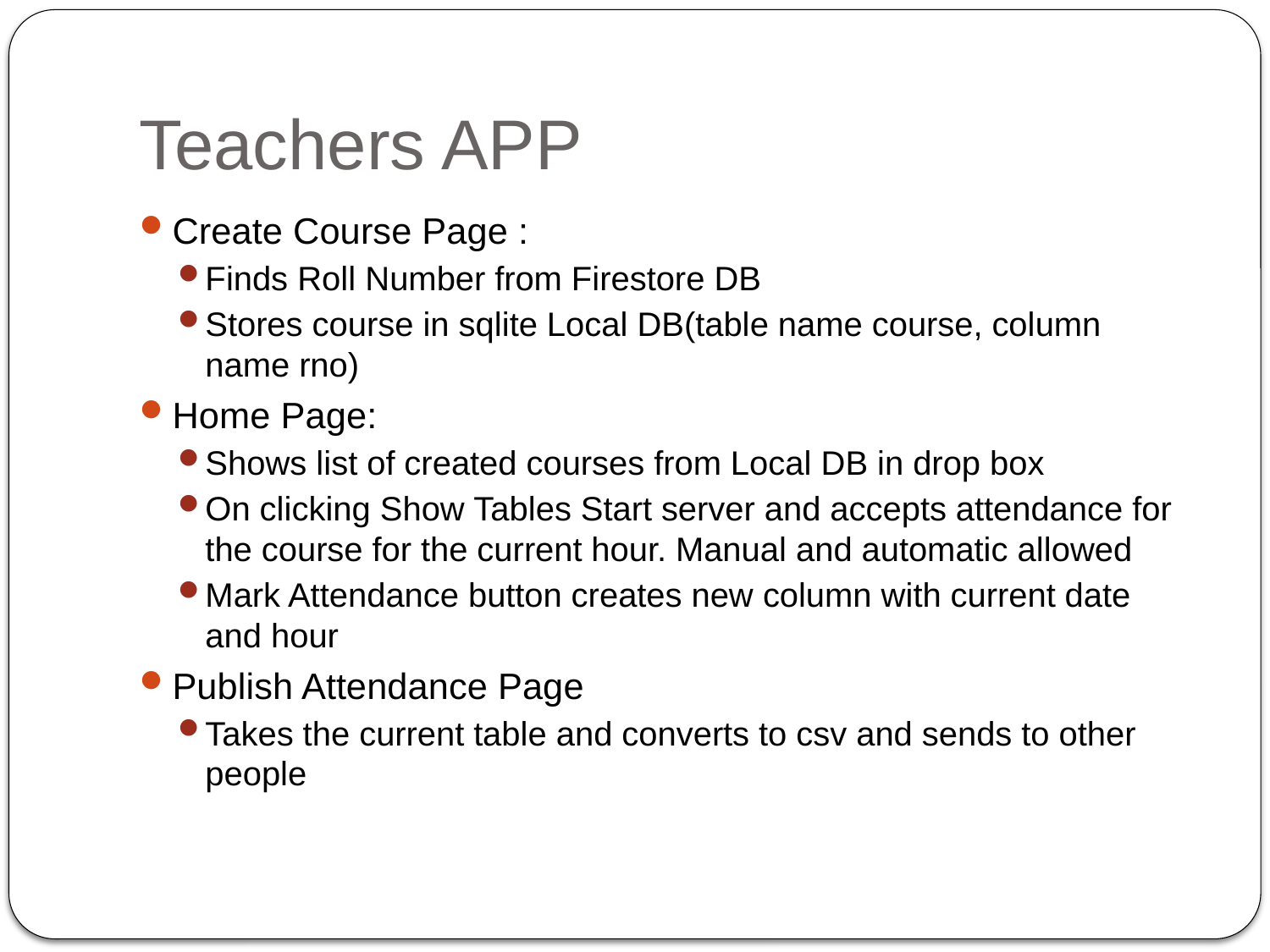

# Teachers APP
Create Course Page :
Finds Roll Number from Firestore DB
Stores course in sqlite Local DB(table name course, column name rno)
Home Page:
Shows list of created courses from Local DB in drop box
On clicking Show Tables Start server and accepts attendance for the course for the current hour. Manual and automatic allowed
Mark Attendance button creates new column with current date and hour
Publish Attendance Page
Takes the current table and converts to csv and sends to other people